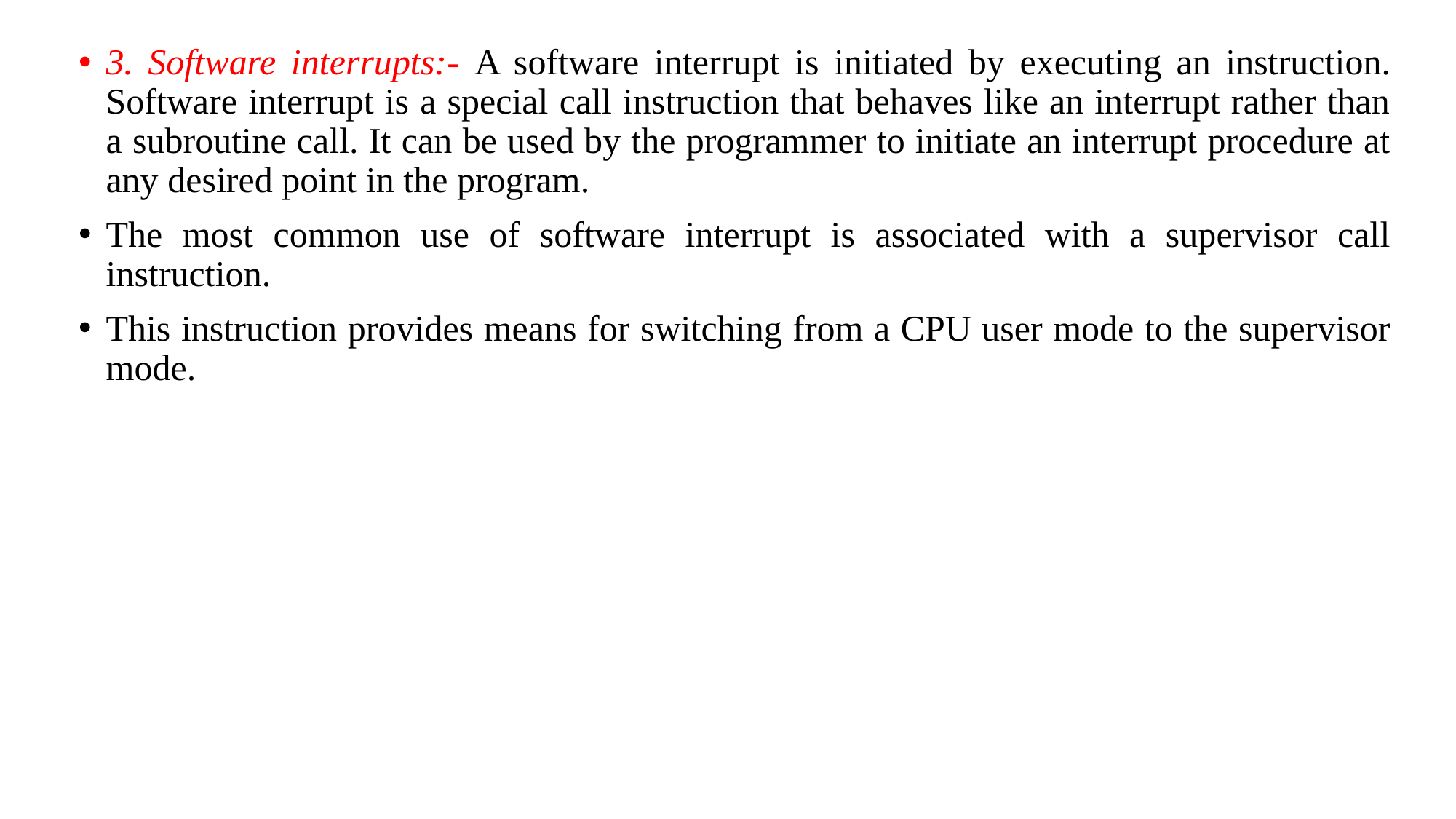

3. Software interrupts:- A software interrupt is initiated by executing an instruction. Software interrupt is a special call instruction that behaves like an interrupt rather than a subroutine call. It can be used by the programmer to initiate an interrupt procedure at any desired point in the program.
The most common use of software interrupt is associated with a supervisor call instruction.
This instruction provides means for switching from a CPU user mode to the supervisor mode.